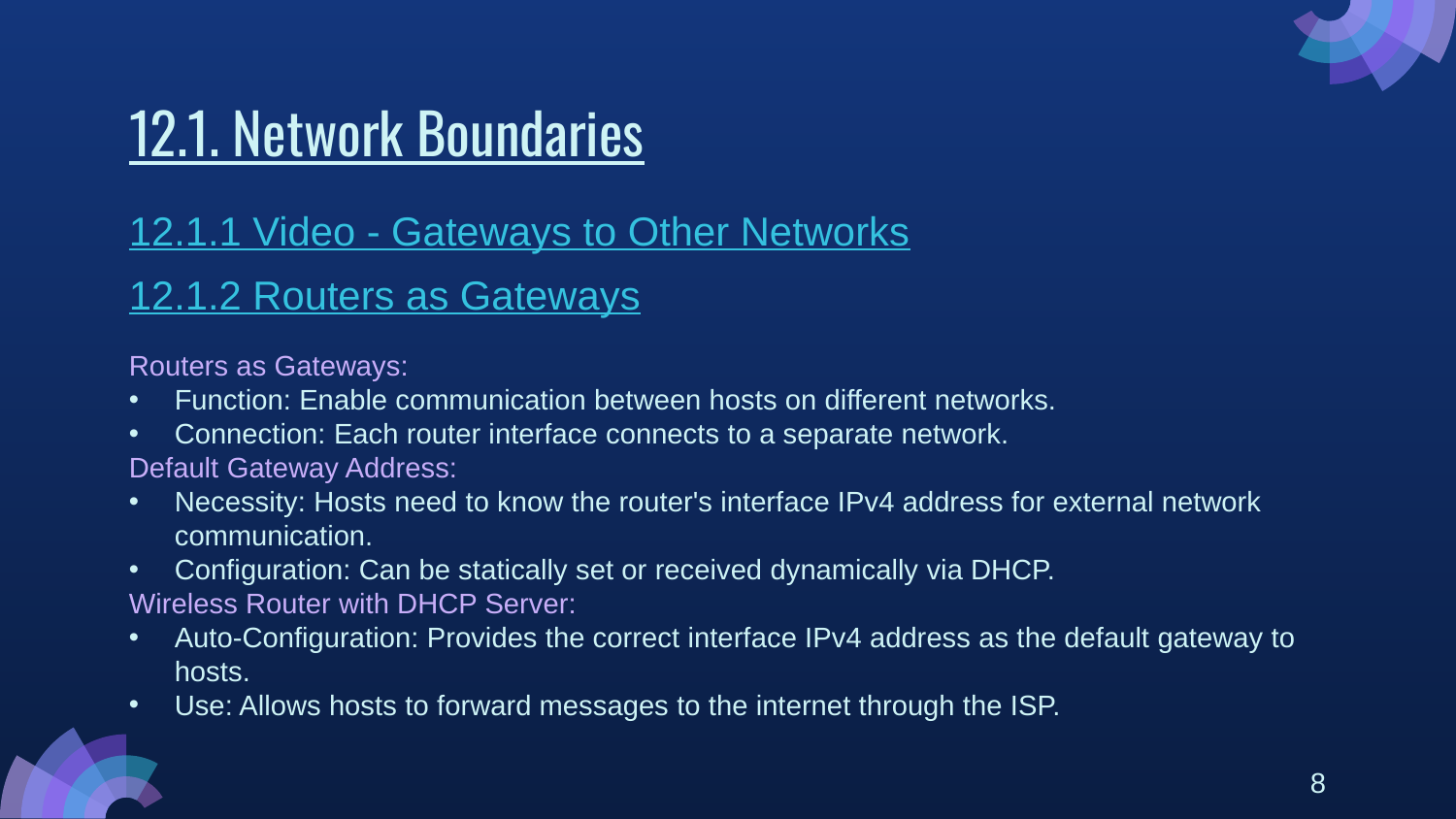

# 12.1. Network Boundaries
12.1.1 Video - Gateways to Other Networks
12.1.2 Routers as Gateways
Routers as Gateways:
Function: Enable communication between hosts on different networks.
Connection: Each router interface connects to a separate network.
Default Gateway Address:
Necessity: Hosts need to know the router's interface IPv4 address for external network communication.
Configuration: Can be statically set or received dynamically via DHCP.
Wireless Router with DHCP Server:
Auto-Configuration: Provides the correct interface IPv4 address as the default gateway to hosts.
Use: Allows hosts to forward messages to the internet through the ISP.